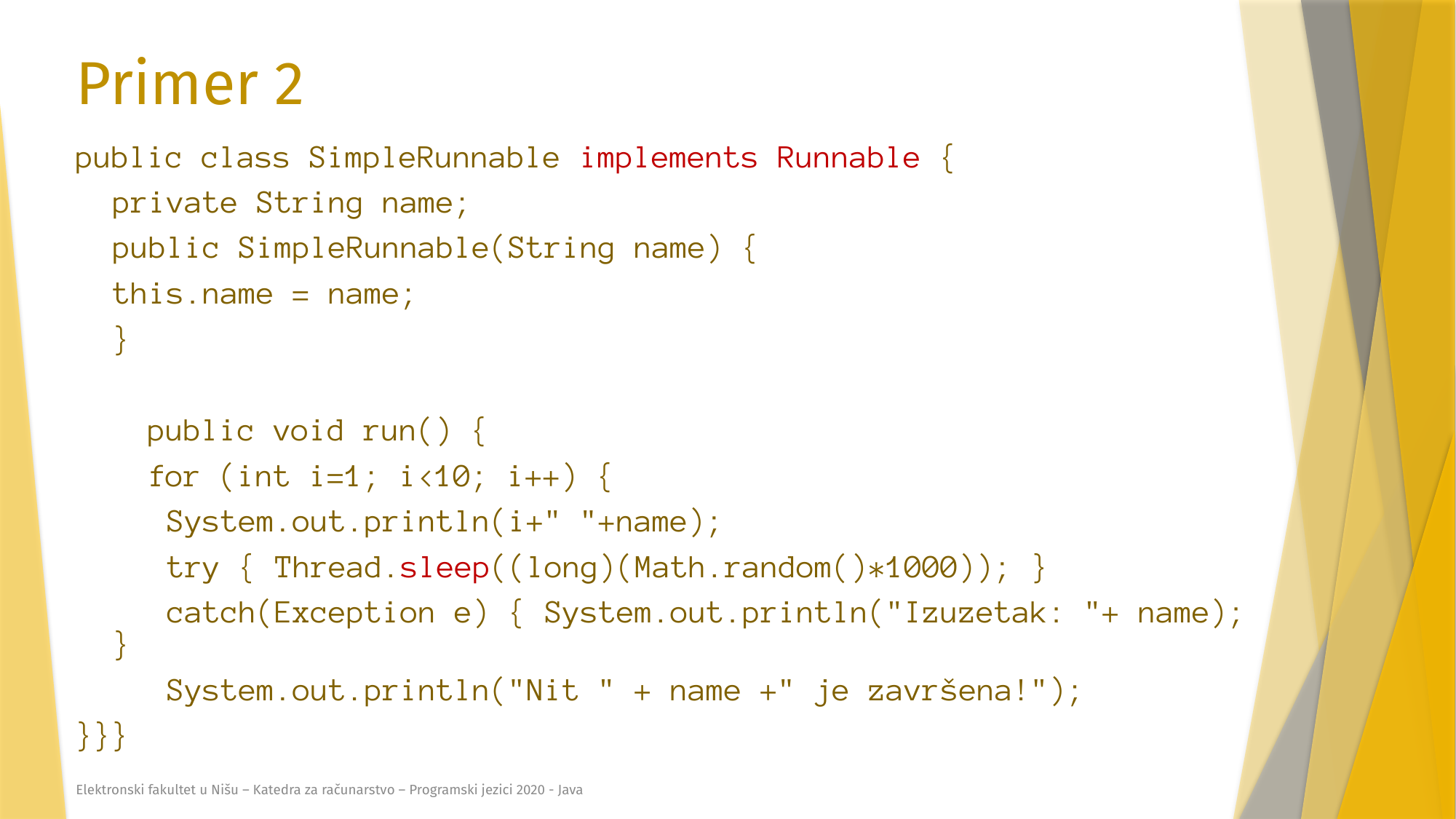

# Primer 2
public class SimpleRunnable implements Runnable {
	private String name;
	public SimpleRunnable(String name) {
		this.name = name;
	}

    public void run() {
    for (int i=1; i<10; i++) {
		   System.out.println(i+" "+name);
		   try { Thread.sleep((long)(Math.random()*1000)); }
		   catch(Exception e) { System.out.println("Izuzetak: "+ name); }
		   System.out.println("Nit " + name +" je završena!");
}}}
Elektronski fakultet u Nišu – Katedra za računarstvo – Programski jezici 2020 - Java